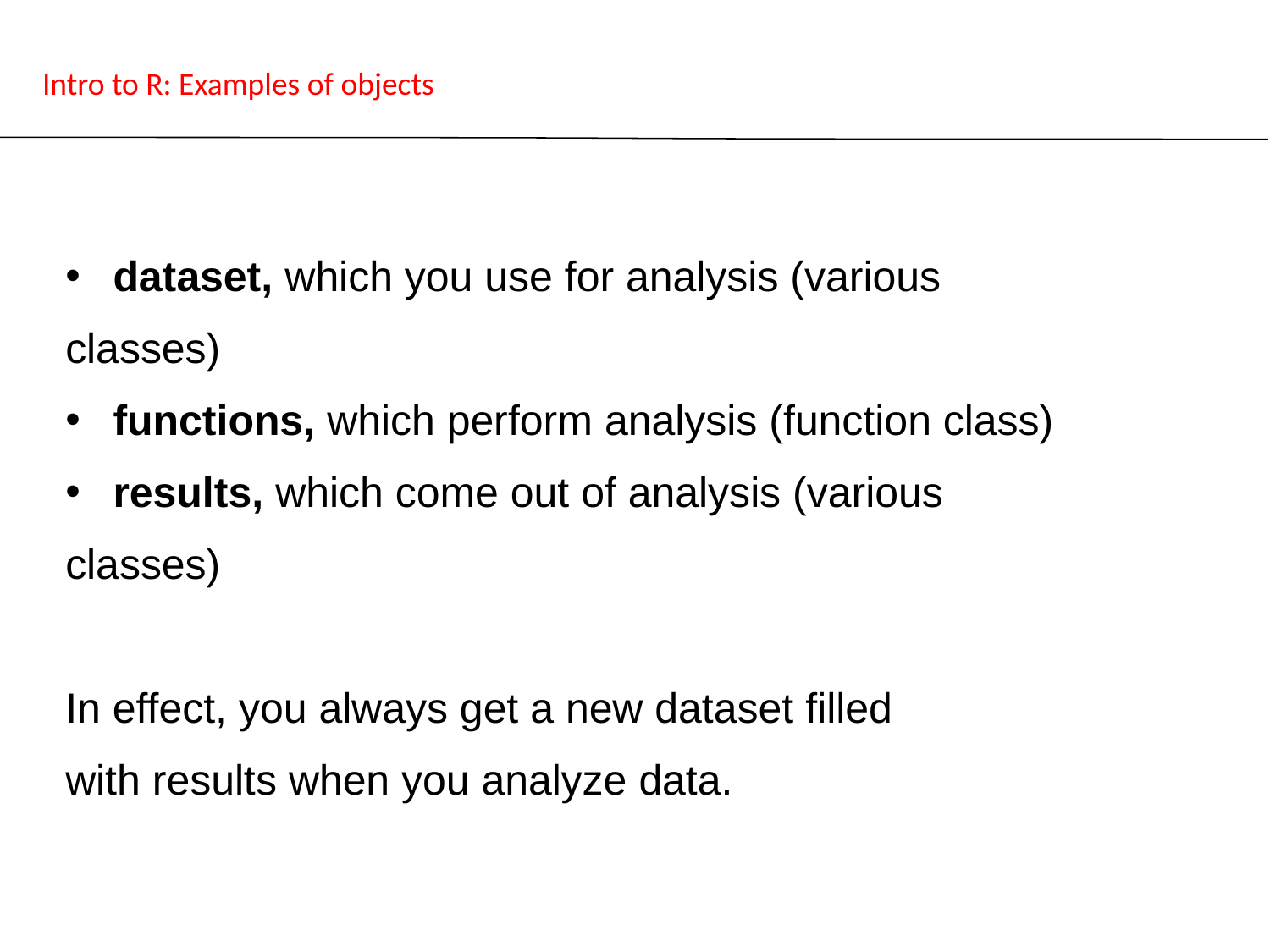

# Intro to R: Examples of objects
dataset, which you use for analysis (various
classes)
functions, which perform analysis (function class)
results, which come out of analysis (various
classes)

In effect, you always get a new dataset ﬁlled
with results when you analyze data.